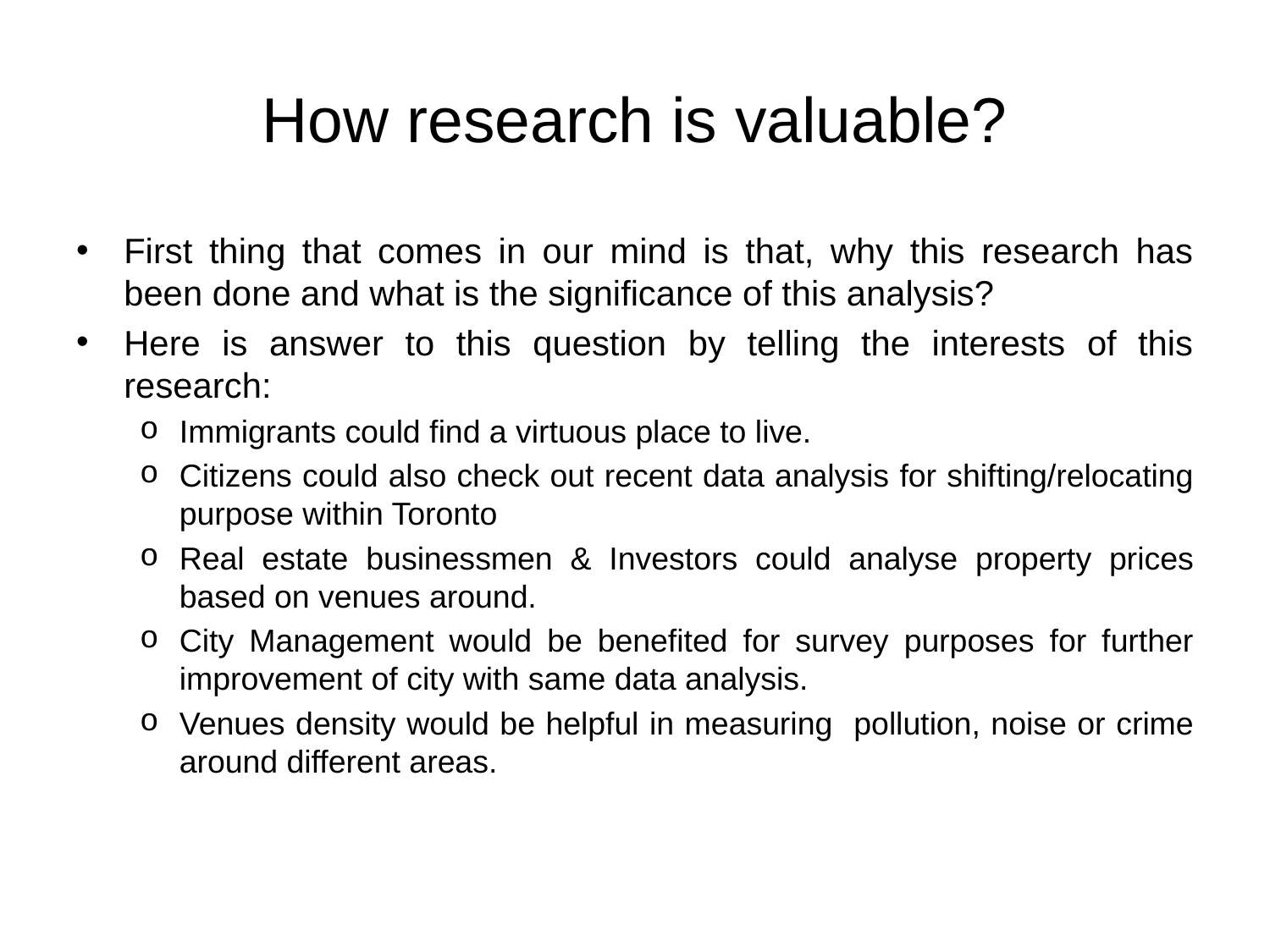

# How research is valuable?
First thing that comes in our mind is that, why this research has been done and what is the significance of this analysis?
Here is answer to this question by telling the interests of this research:
Immigrants could find a virtuous place to live.
Citizens could also check out recent data analysis for shifting/relocating purpose within Toronto
Real estate businessmen & Investors could analyse property prices based on venues around.
City Management would be benefited for survey purposes for further improvement of city with same data analysis.
Venues density would be helpful in measuring  pollution, noise or crime around different areas.